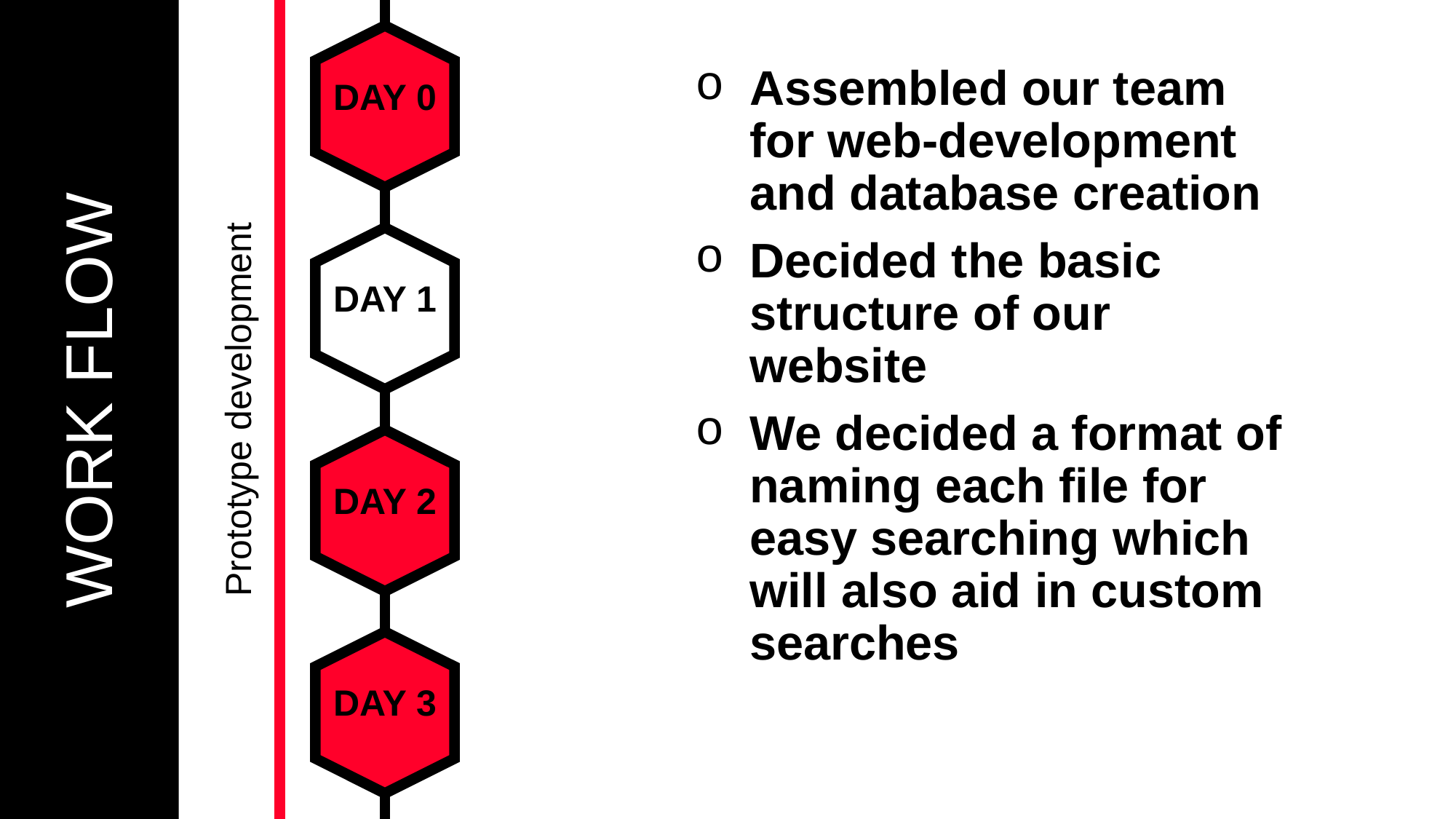

# WORK FLOW
Assembled our team for web-development and database creation
Decided the basic structure of our website
We decided a format of naming each file for easy searching which will also aid in custom searches

DAY 0
DAY 1
Prototype development
DAY 2
DAY 3